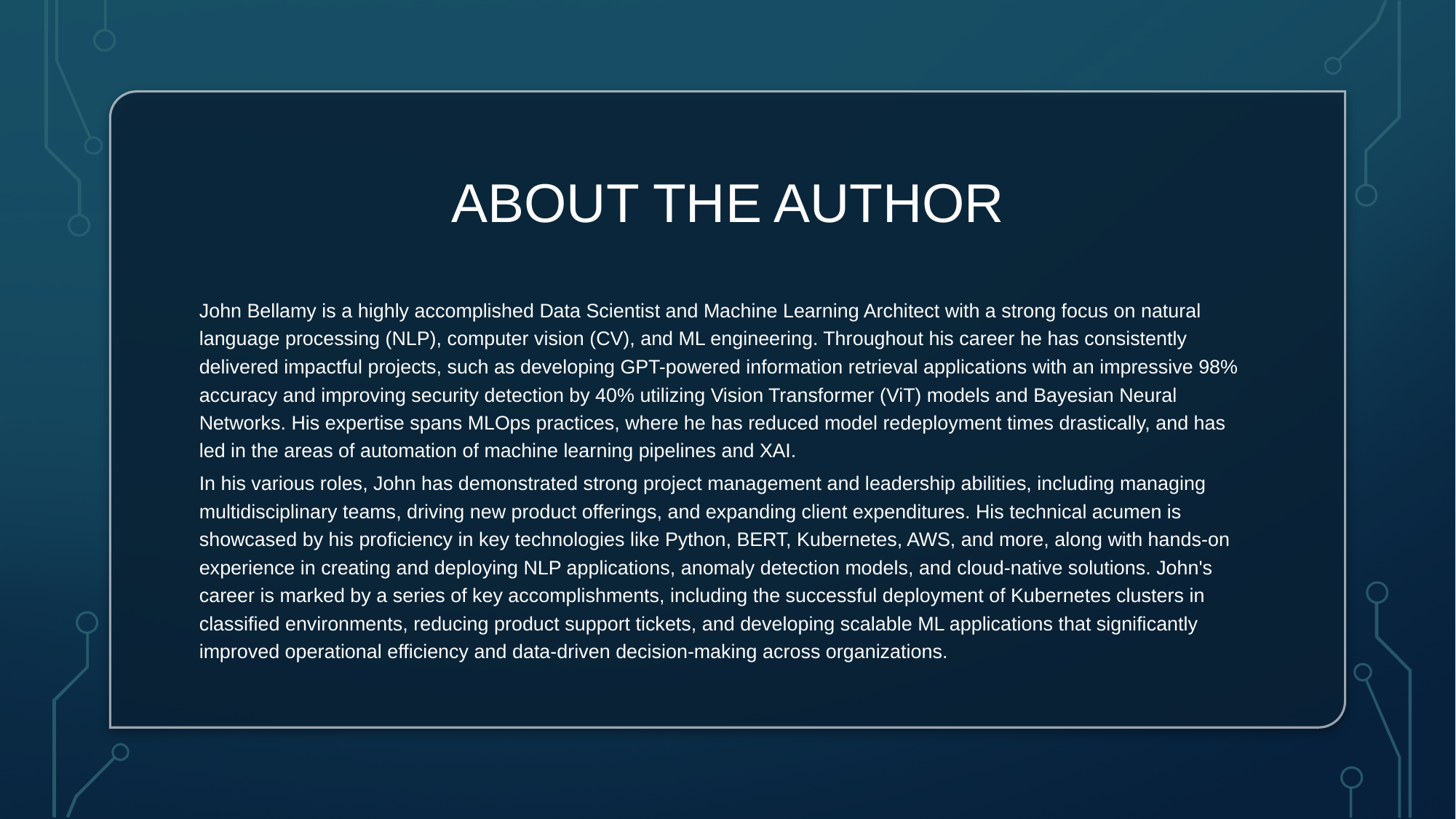

# About the author
John Bellamy is a highly accomplished Data Scientist and Machine Learning Architect with a strong focus on natural language processing (NLP), computer vision (CV), and ML engineering. Throughout his career he has consistently delivered impactful projects, such as developing GPT-powered information retrieval applications with an impressive 98% accuracy and improving security detection by 40% utilizing Vision Transformer (ViT) models and Bayesian Neural Networks. His expertise spans MLOps practices, where he has reduced model redeployment times drastically, and has led in the areas of automation of machine learning pipelines and XAI.
In his various roles, John has demonstrated strong project management and leadership abilities, including managing multidisciplinary teams, driving new product offerings, and expanding client expenditures. His technical acumen is showcased by his proficiency in key technologies like Python, BERT, Kubernetes, AWS, and more, along with hands-on experience in creating and deploying NLP applications, anomaly detection models, and cloud-native solutions. John's career is marked by a series of key accomplishments, including the successful deployment of Kubernetes clusters in classified environments, reducing product support tickets, and developing scalable ML applications that significantly improved operational efficiency and data-driven decision-making across organizations.